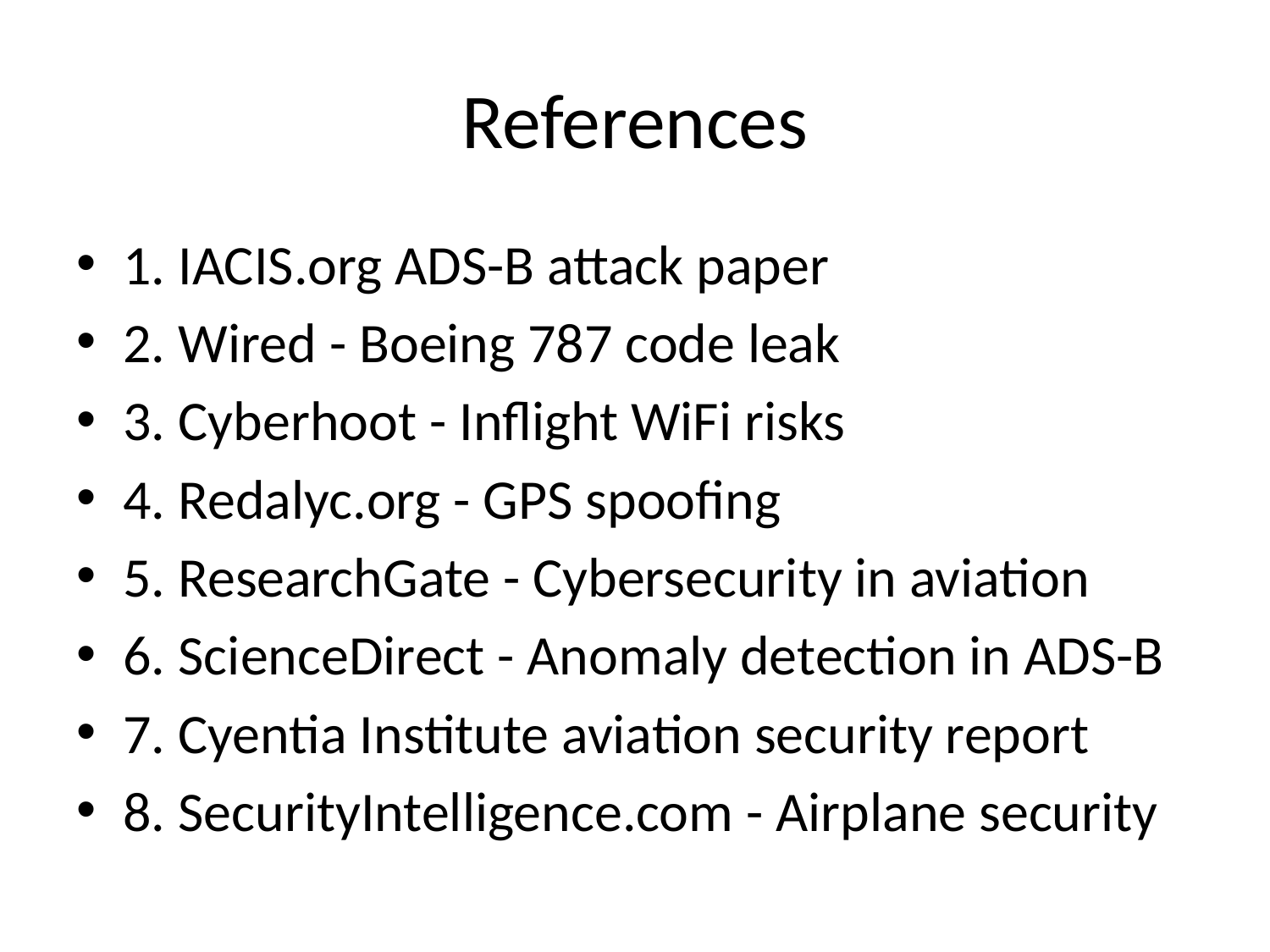

# References
1. IACIS.org ADS-B attack paper
2. Wired - Boeing 787 code leak
3. Cyberhoot - Inflight WiFi risks
4. Redalyc.org - GPS spoofing
5. ResearchGate - Cybersecurity in aviation
6. ScienceDirect - Anomaly detection in ADS-B
7. Cyentia Institute aviation security report
8. SecurityIntelligence.com - Airplane security